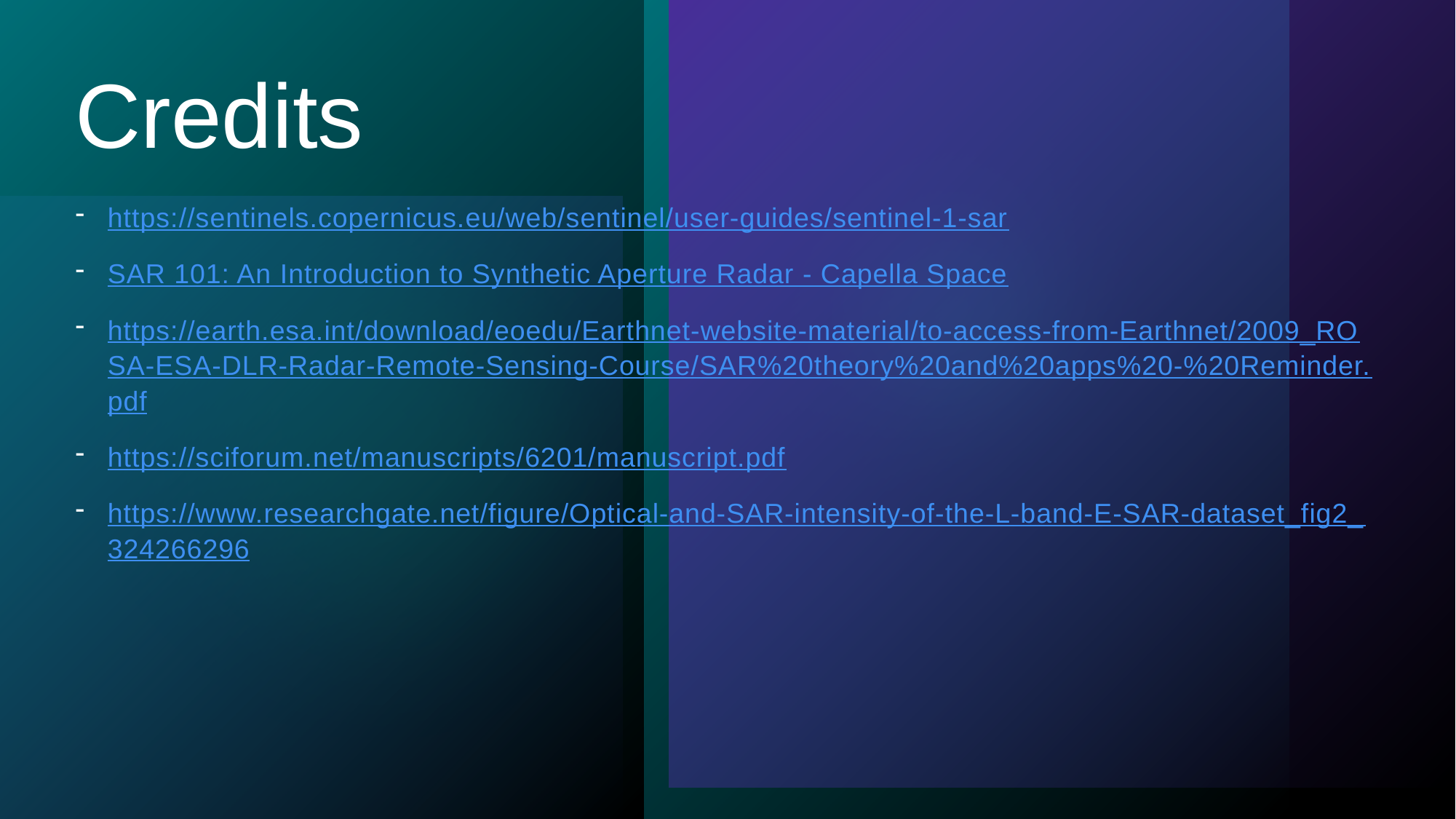

# Credits
https://sentinels.copernicus.eu/web/sentinel/user-guides/sentinel-1-sar
SAR 101: An Introduction to Synthetic Aperture Radar - Capella Space
https://earth.esa.int/download/eoedu/Earthnet-website-material/to-access-from-Earthnet/2009_ROSA-ESA-DLR-Radar-Remote-Sensing-Course/SAR%20theory%20and%20apps%20-%20Reminder.pdf
https://sciforum.net/manuscripts/6201/manuscript.pdf
https://www.researchgate.net/figure/Optical-and-SAR-intensity-of-the-L-band-E-SAR-dataset_fig2_324266296